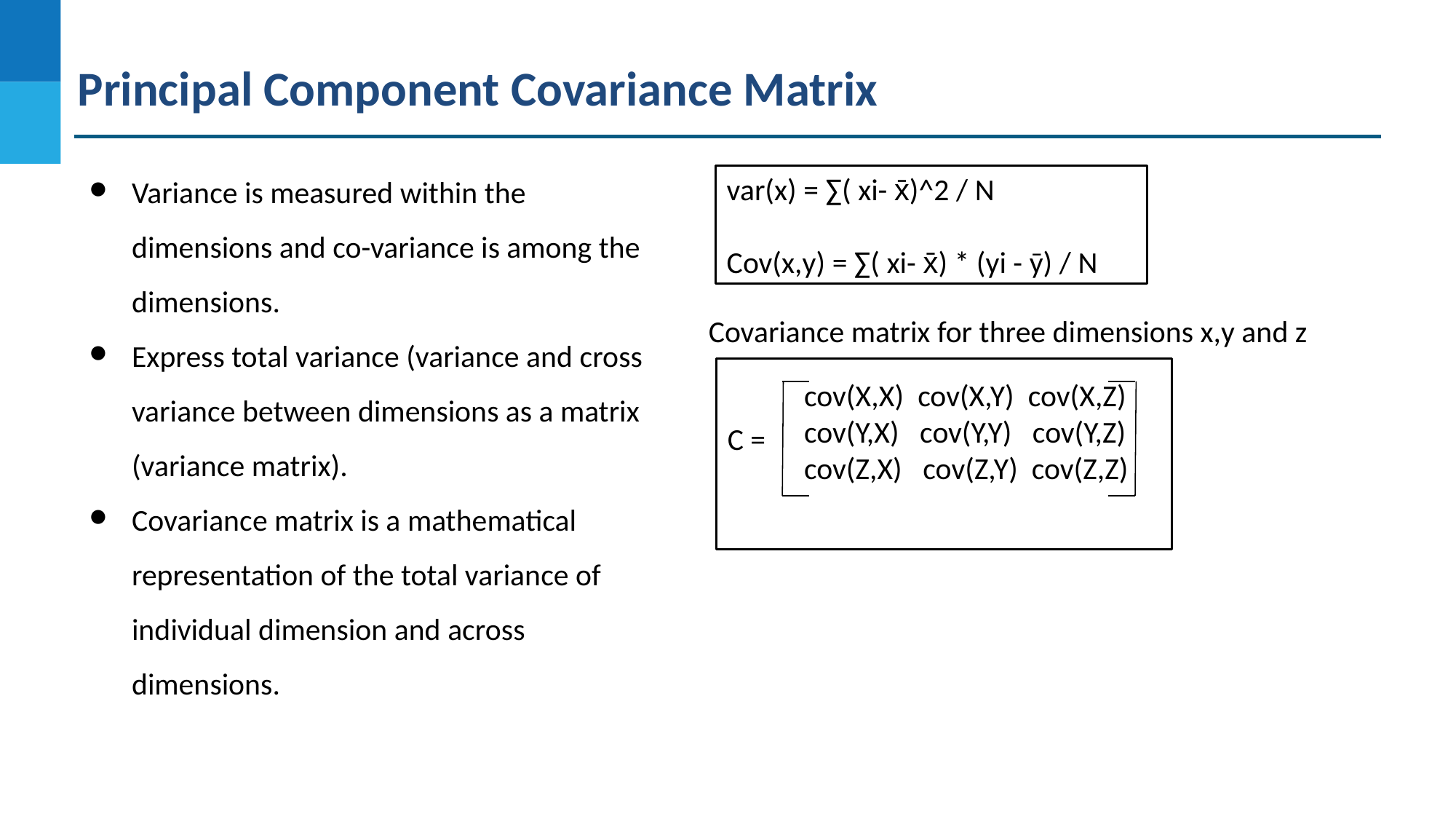

Principal Component Covariance Matrix
Variance is measured within the dimensions and co-variance is among the dimensions.
Express total variance (variance and cross variance between dimensions as a matrix (variance matrix).
Covariance matrix is a mathematical representation of the total variance of individual dimension and across dimensions.
var(x) = ∑( xi- x̄)^2 / N

Cov(x,y) = ∑( xi- x̄) * (yi - ȳ) / N
Covariance matrix for three dimensions x,y and z

cov(X,X)  cov(X,Y)  cov(X,Z)
cov(Y,X)   cov(Y,Y)   cov(Y,Z)
cov(Z,X)   cov(Z,Y)  cov(Z,Z)
C =